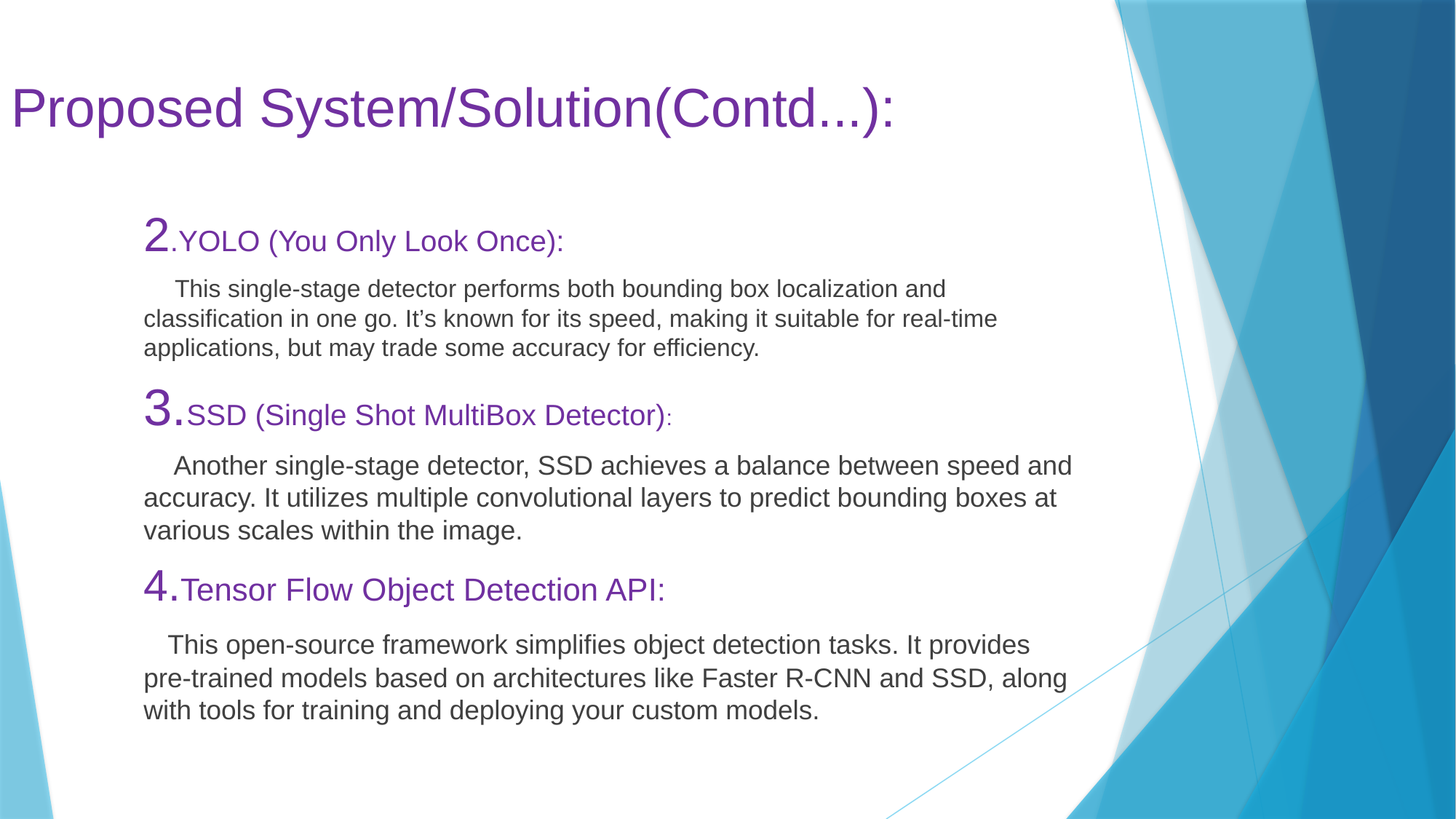

# Proposed System/Solution(Contd...):

2.YOLO (You Only Look Once):
     This single-stage detector performs both bounding box localization and classification in one go. It’s known for its speed, making it suitable for real-time applications, but may trade some accuracy for efficiency.
3.SSD (Single Shot MultiBox Detector):
    Another single-stage detector, SSD achieves a balance between speed and accuracy. It utilizes multiple convolutional layers to predict bounding boxes at various scales within the image.
4.Tensor Flow Object Detection API:
   This open-source framework simplifies object detection tasks. It provides pre-trained models based on architectures like Faster R-CNN and SSD, along with tools for training and deploying your custom models.